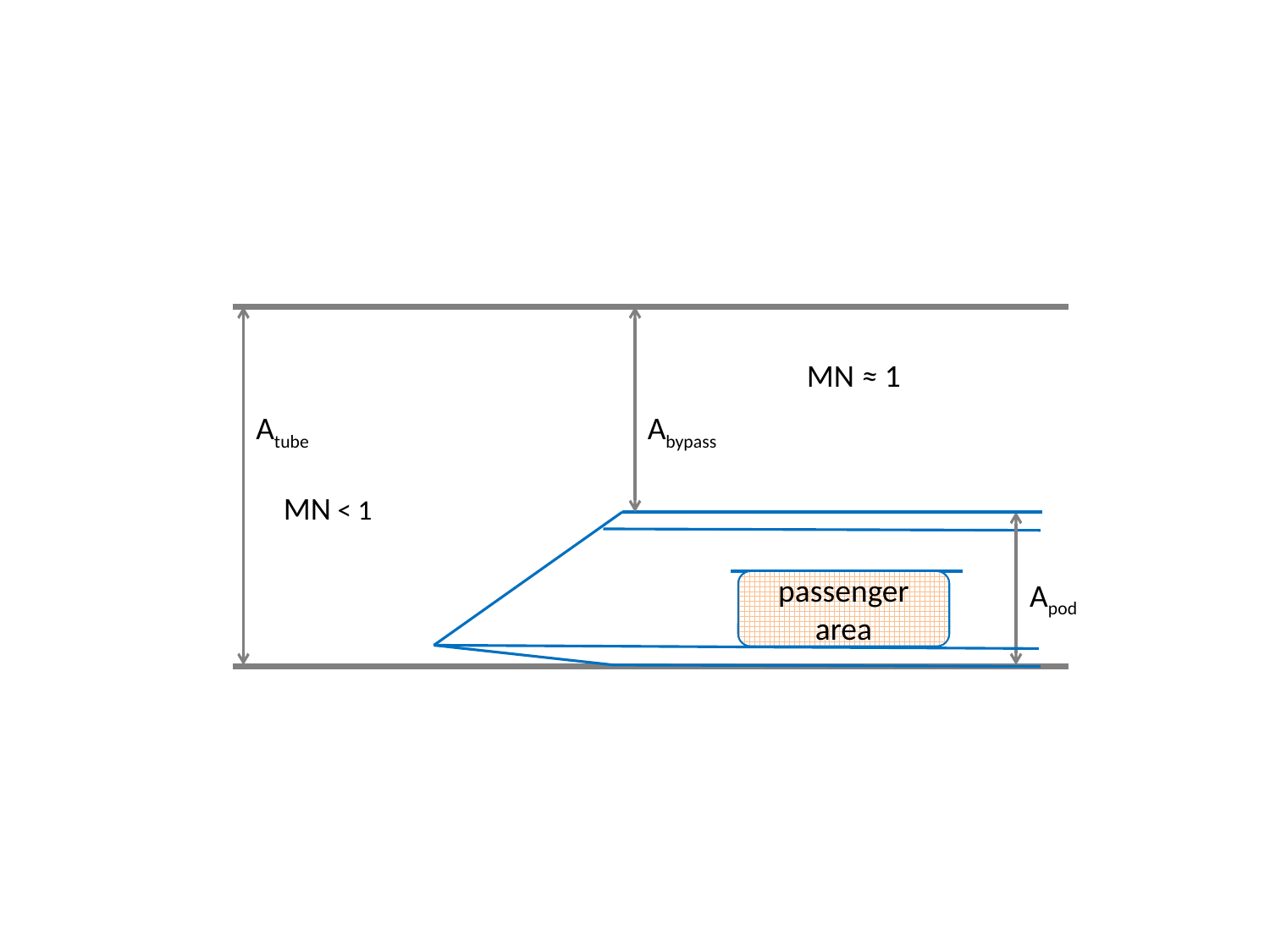

MN ≈ 1
Atube
Abypass
MN < 1
Apod
passenger area